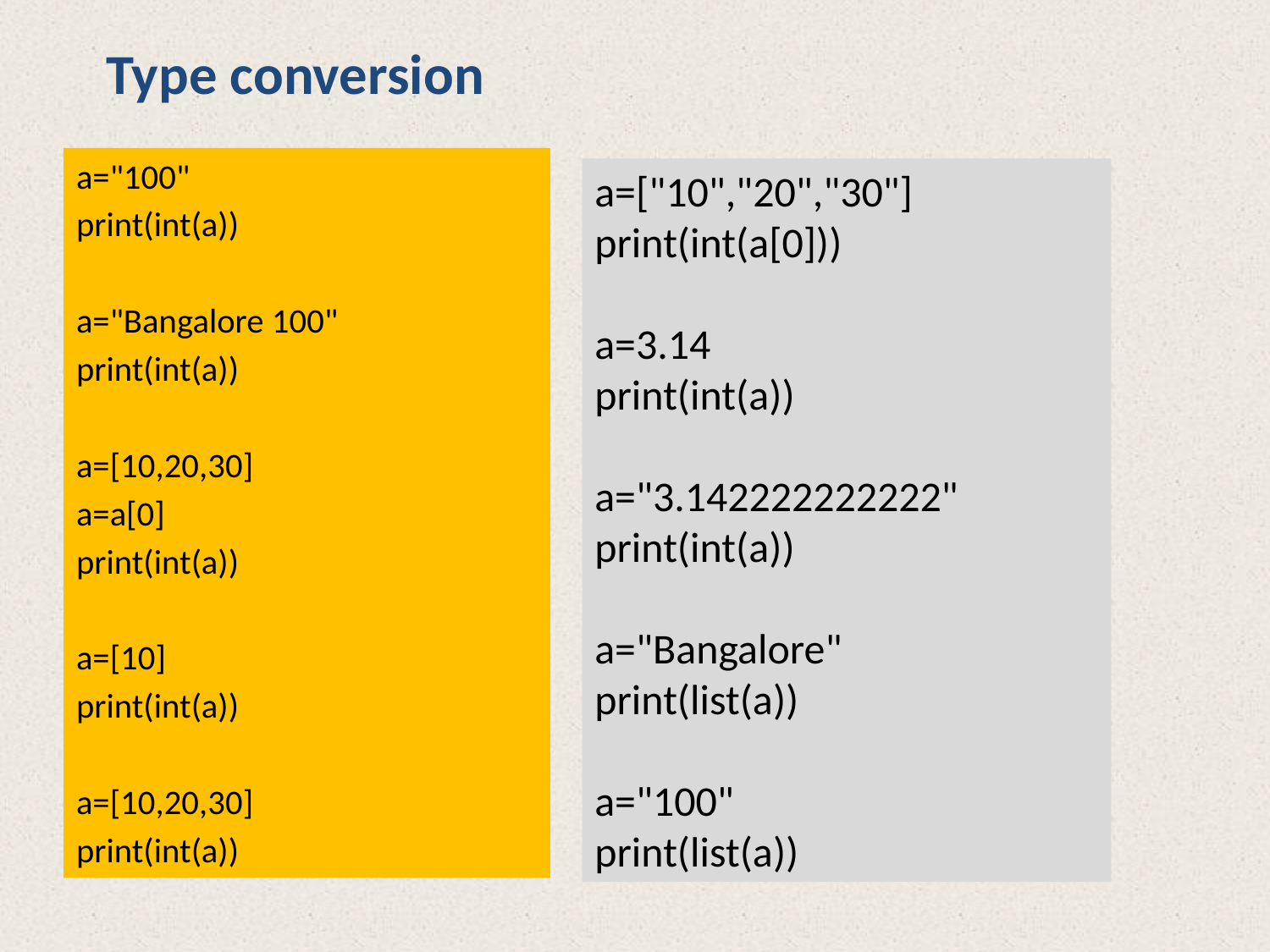

Type conversion
a="100"
print(int(a))

a="Bangalore 100"
print(int(a))

a=[10,20,30]
a=a[0]
print(int(a))

a=[10]
print(int(a))

a=[10,20,30]
print(int(a))

a=["10","20","30"]
print(int(a[0]))

a=3.14
print(int(a))

a="3.142222222222"
print(int(a))

a="Bangalore"
print(list(a))

a="100"
print(list(a))